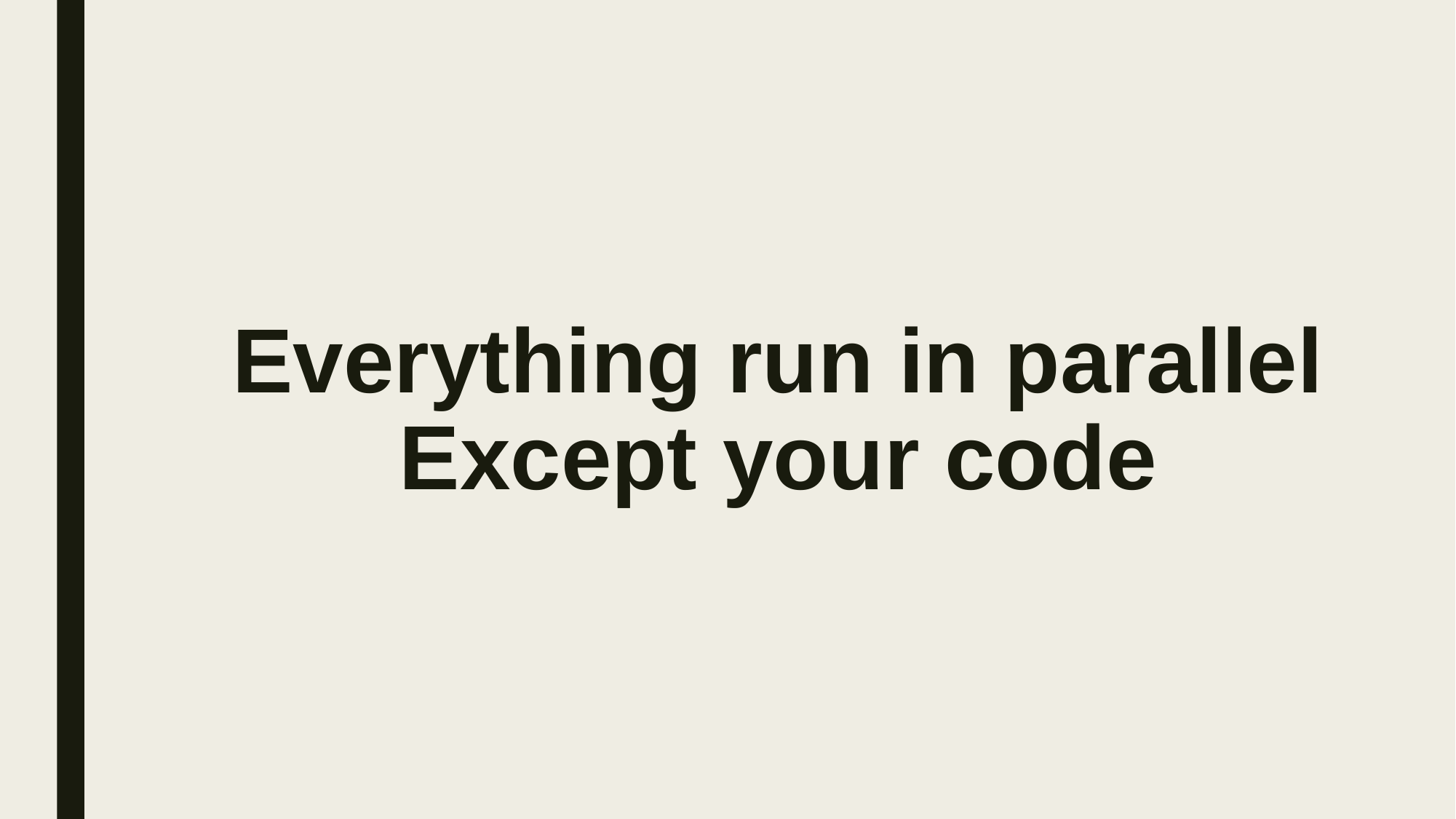

# Everything run in parallel Except your code